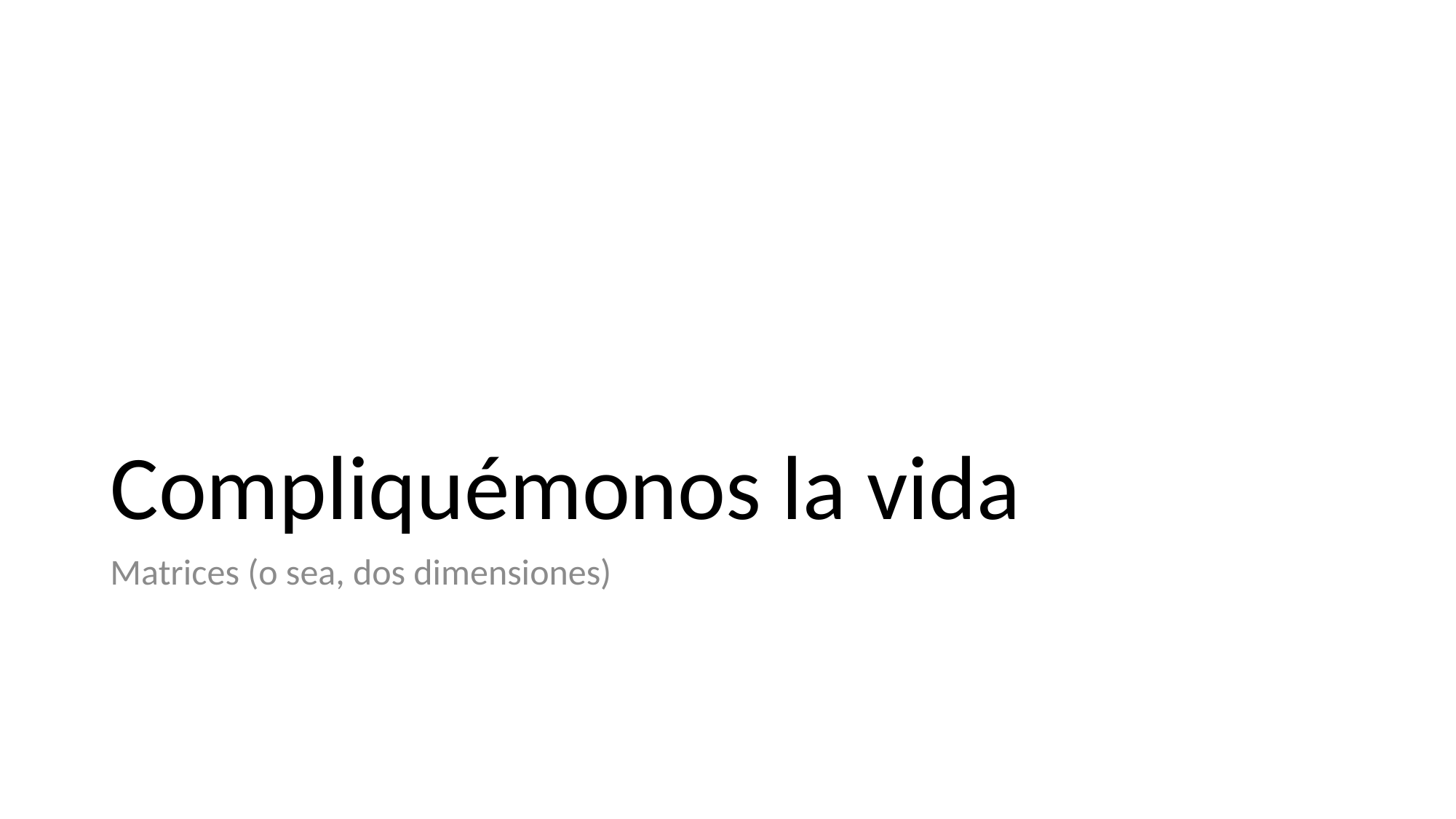

# Compliquémonos la vida
Matrices (o sea, dos dimensiones)